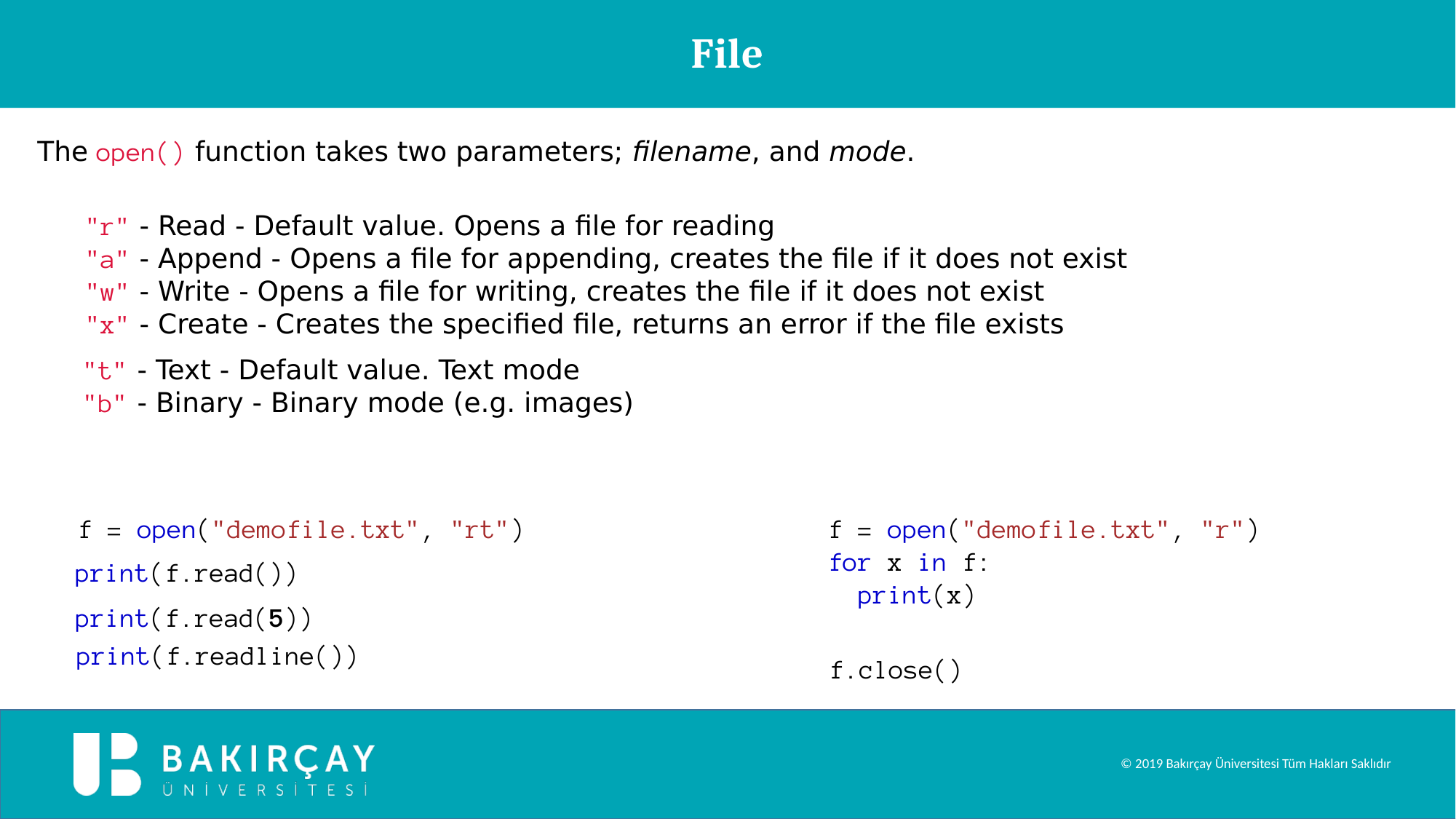

File
The open() function takes two parameters; filename, and mode.
"r" - Read - Default value. Opens a file for reading
"a" - Append - Opens a file for appending, creates the file if it does not exist
"w" - Write - Opens a file for writing, creates the file if it does not exist
"x" - Create - Creates the specified file, returns an error if the file exists

"t" - Text - Default value. Text mode
"b" - Binary - Binary mode (e.g. images)
f = open("demofile.txt", "rt")
f = open("demofile.txt", "r")
for x in f:
  print(x)
print(f.read())
print(f.read(5))
print(f.readline())
f.close()